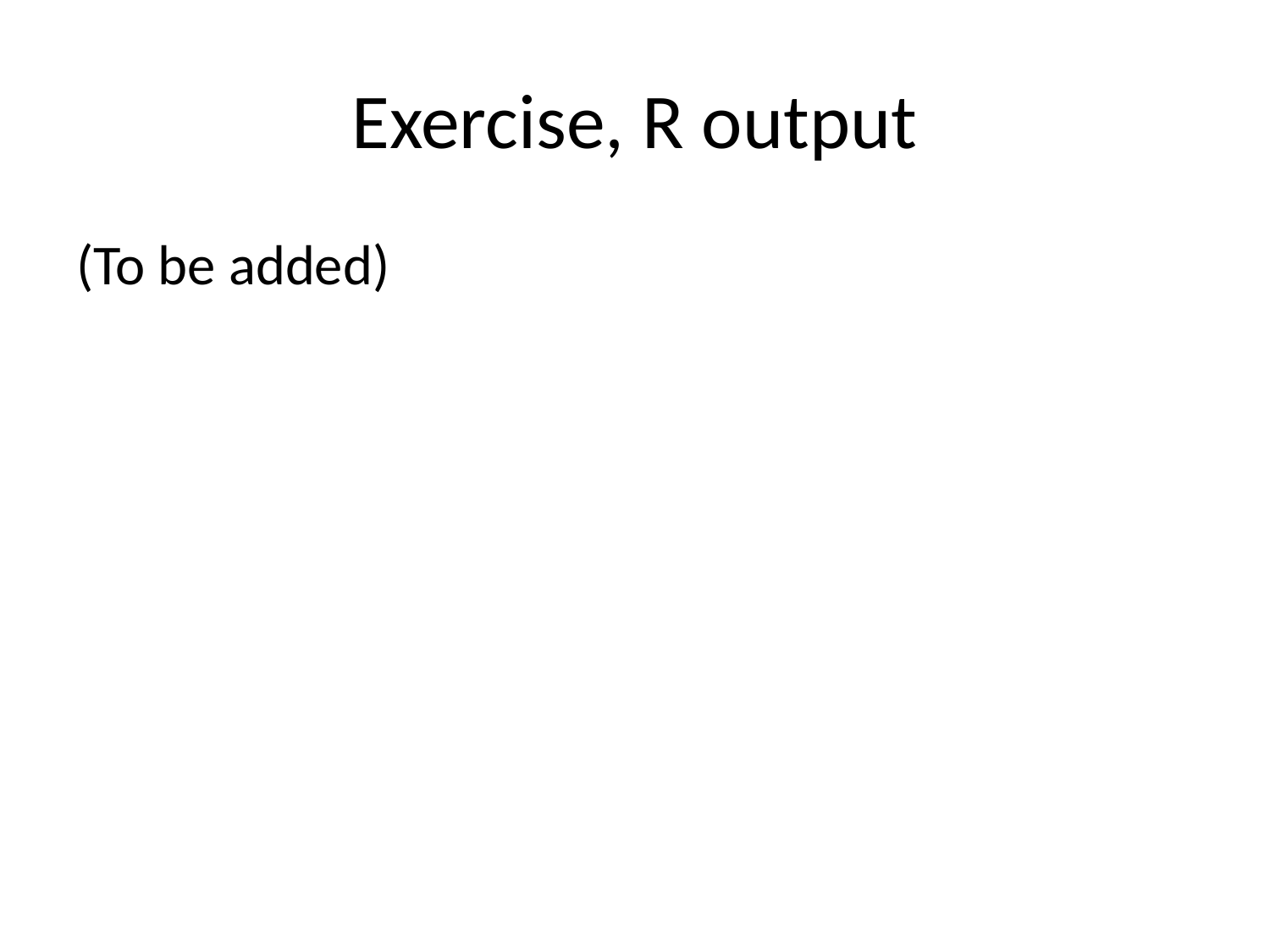

# Exercise, R output
(To be added)